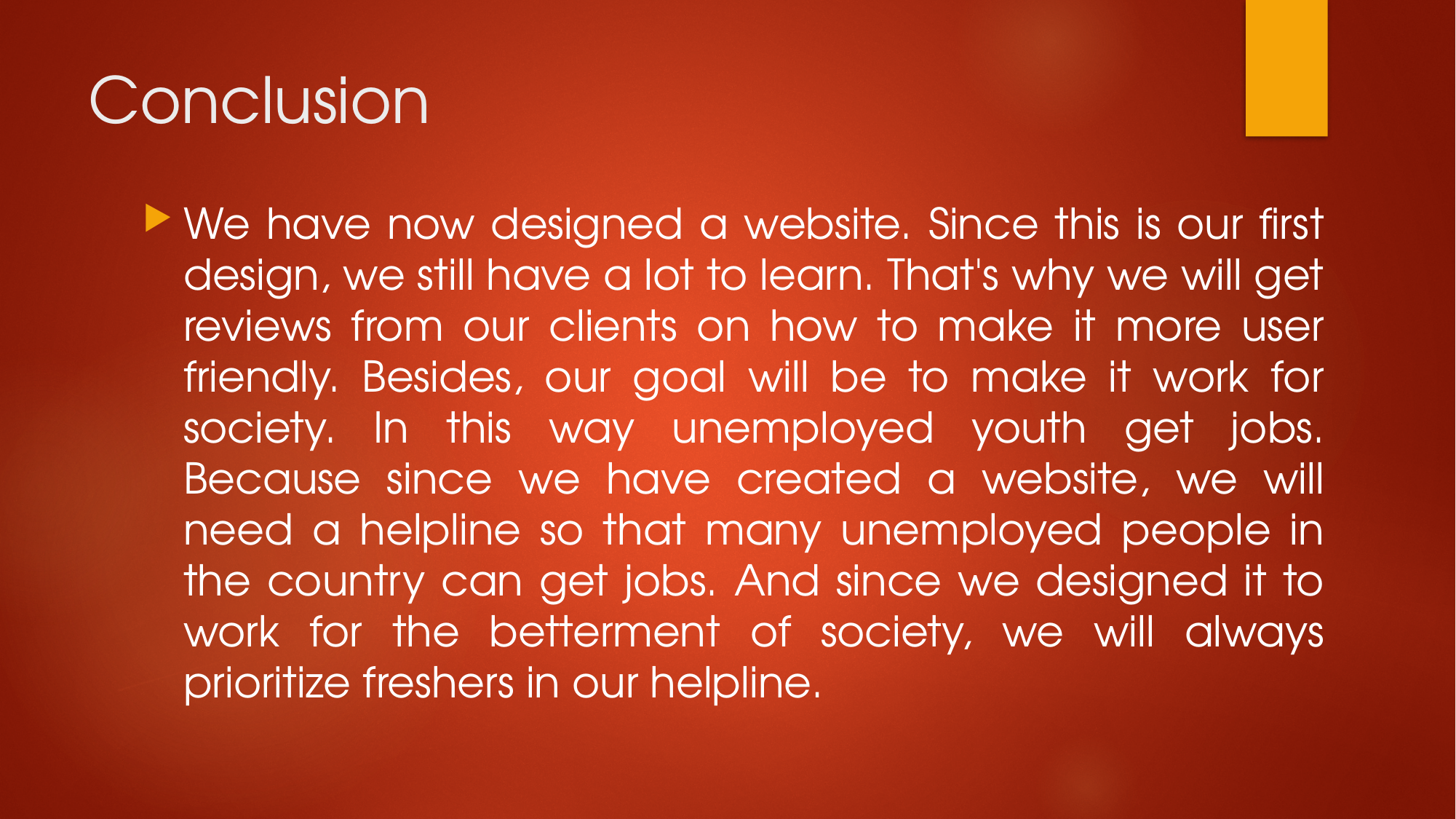

# Conclusion
We have now designed a website. Since this is our first design, we still have a lot to learn. That's why we will get reviews from our clients on how to make it more user friendly. Besides, our goal will be to make it work for society. In this way unemployed youth get jobs. Because since we have created a website, we will need a helpline so that many unemployed people in the country can get jobs. And since we designed it to work for the betterment of society, we will always prioritize freshers in our helpline.